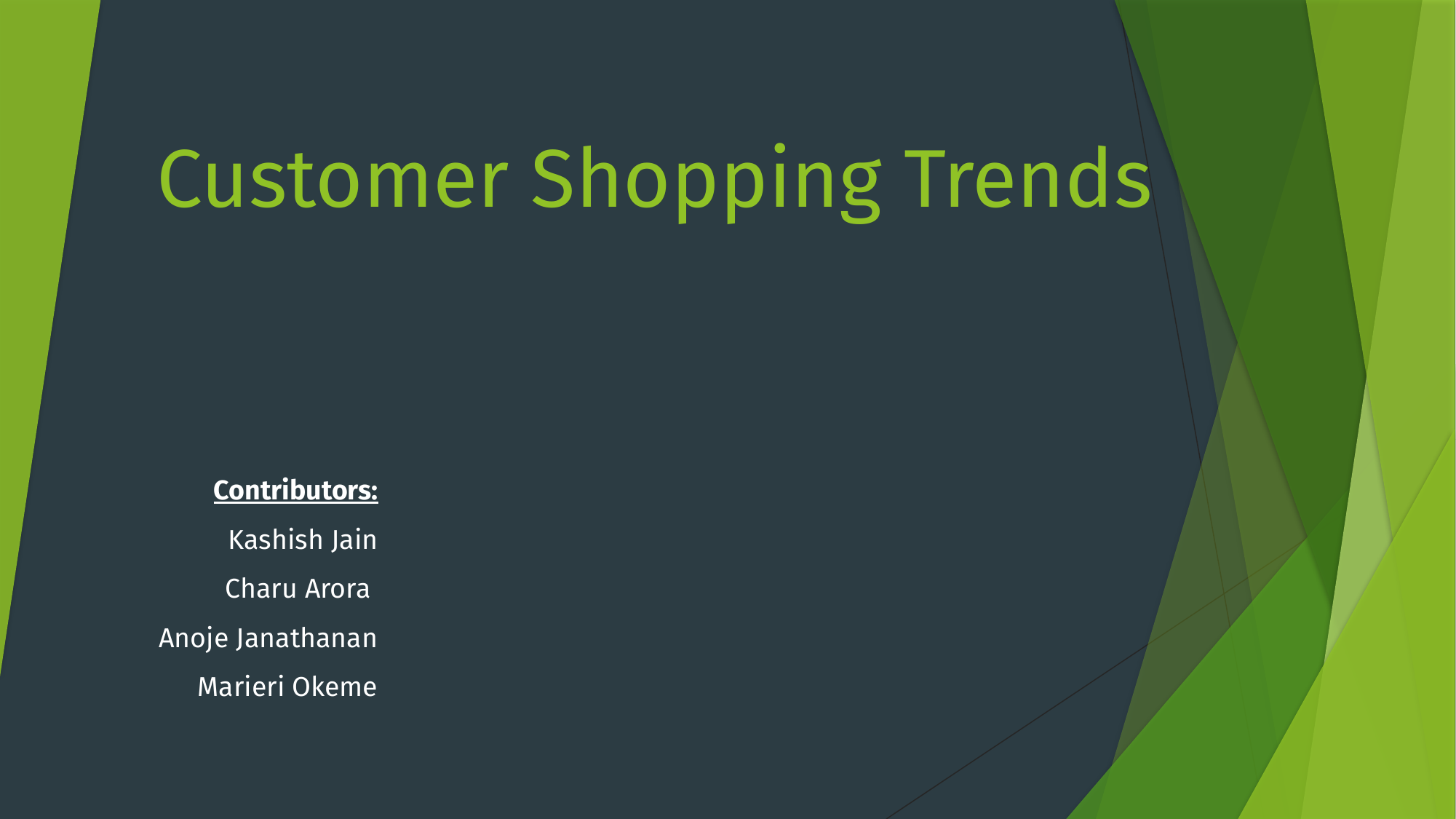

# Customer Shopping Trends
Contributors:
Kashish Jain
Charu Arora
Anoje Janathanan
Marieri Okeme